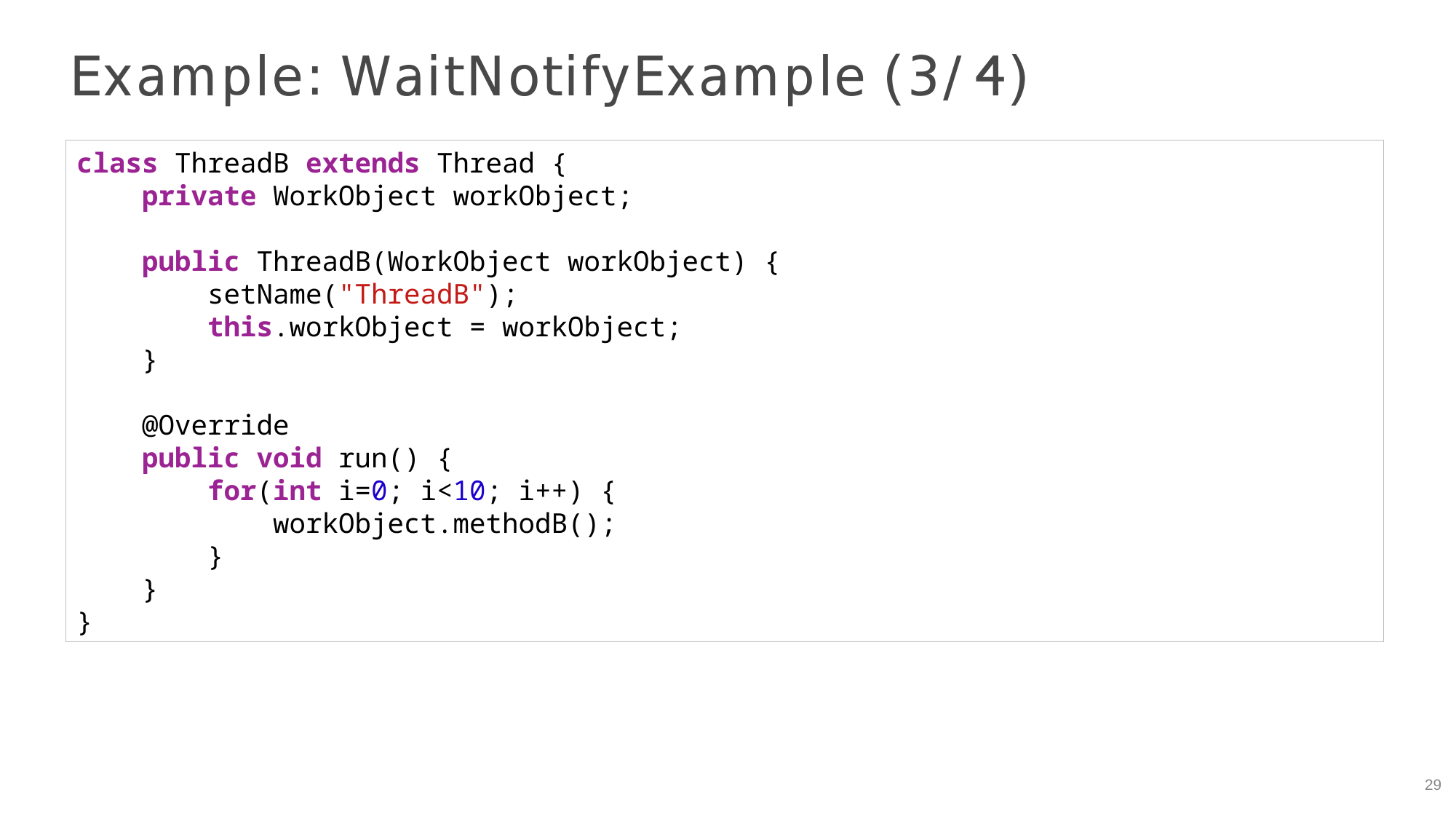

# Example: WaitNotifyExample (3/4)
class ThreadB extends Thread {
    private WorkObject workObject;

    public ThreadB(WorkObject workObject) {
        setName("ThreadB");
        this.workObject = workObject;
    }

    @Override
    public void run() {
        for(int i=0; i<10; i++) {
            workObject.methodB();
        }
    }
}
29